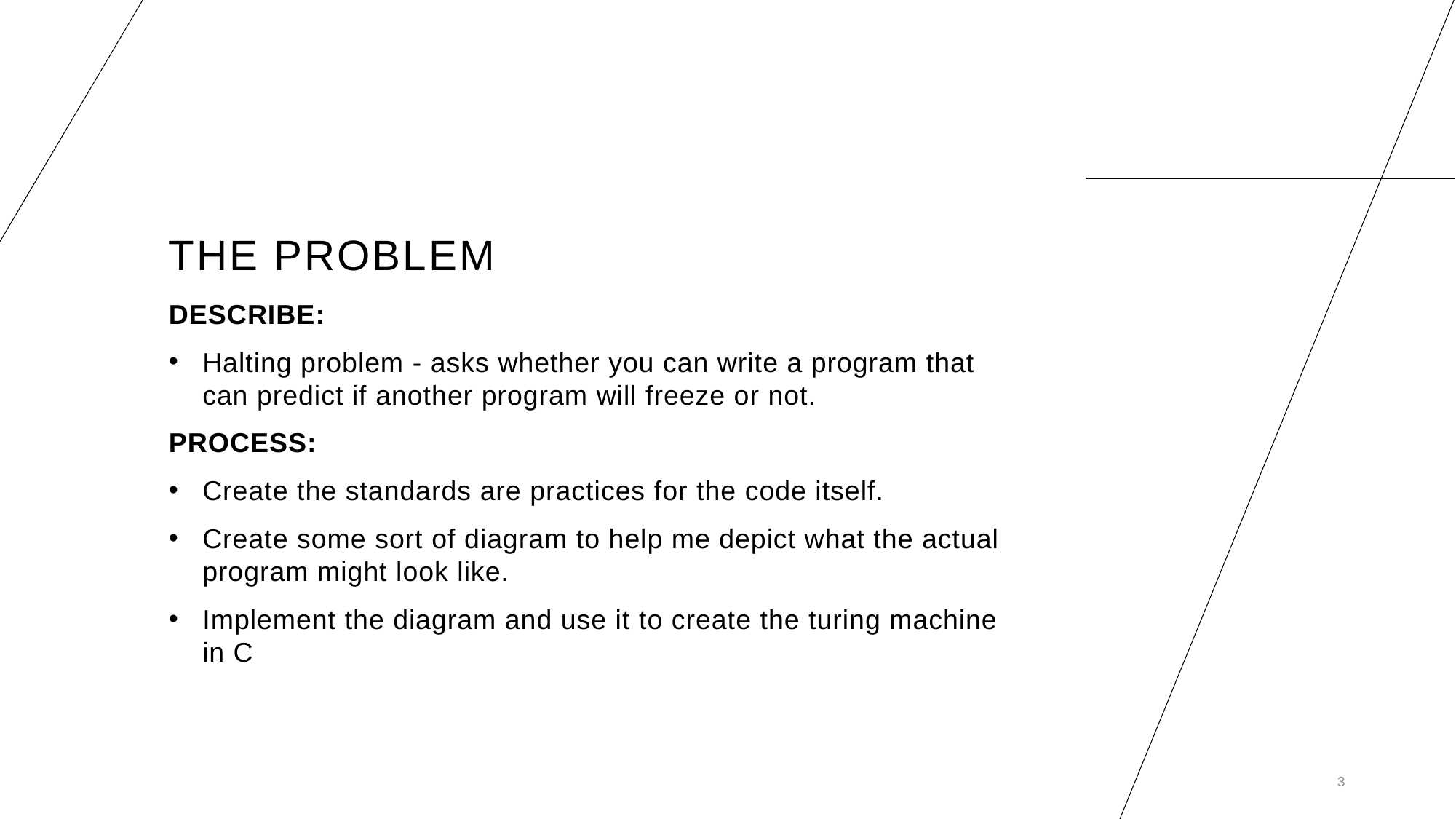

# THE PROBLEM
DESCRIBE:
Halting problem - asks whether you can write a program that can predict if another program will freeze or not.
PROCESS:
Create the standards are practices for the code itself.
Create some sort of diagram to help me depict what the actual program might look like.
Implement the diagram and use it to create the turing machine in C
3